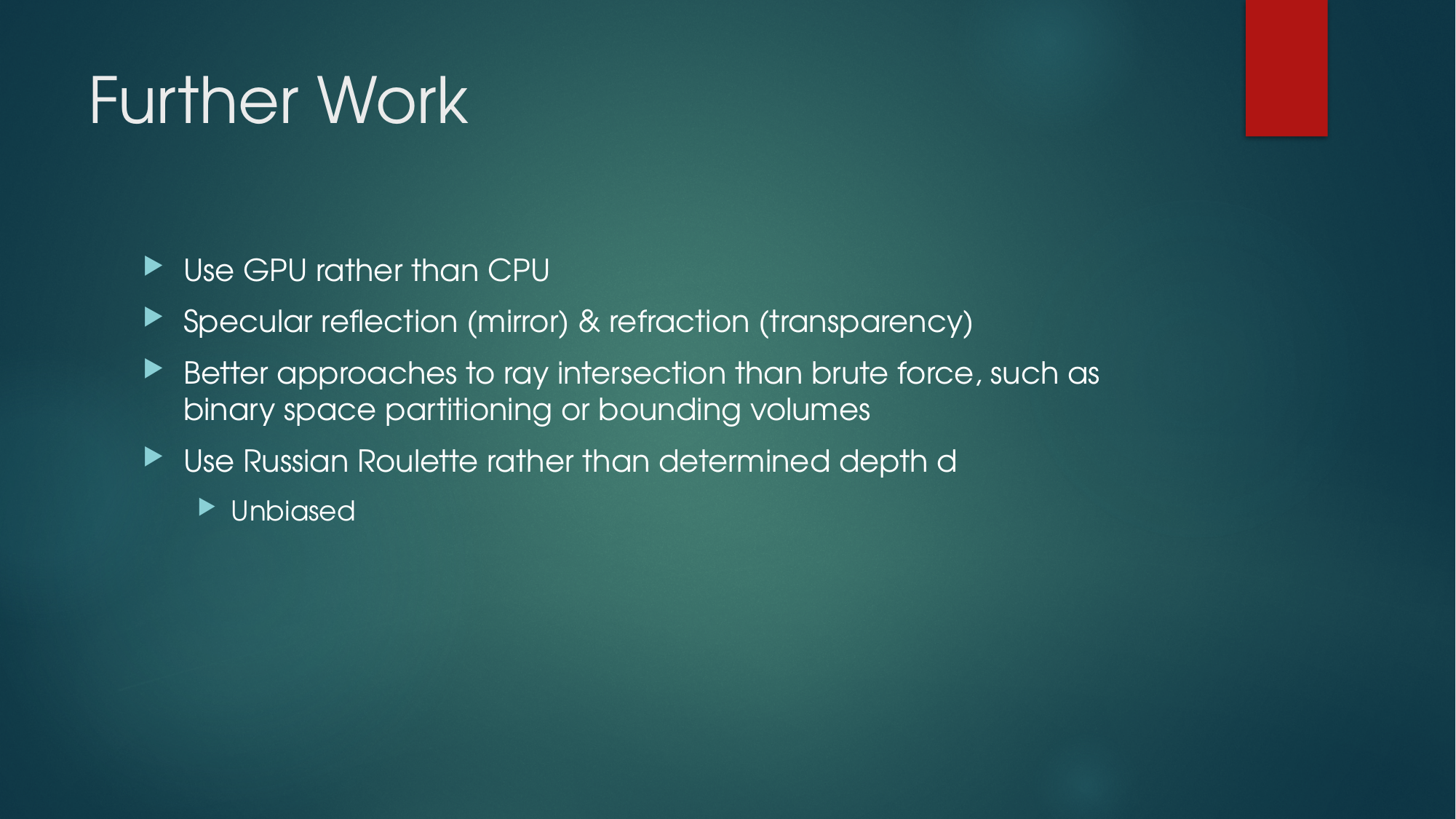

# Further Work
Use GPU rather than CPU
Specular reflection (mirror) & refraction (transparency)
Better approaches to ray intersection than brute force, such as binary space partitioning or bounding volumes
Use Russian Roulette rather than determined depth d
Unbiased